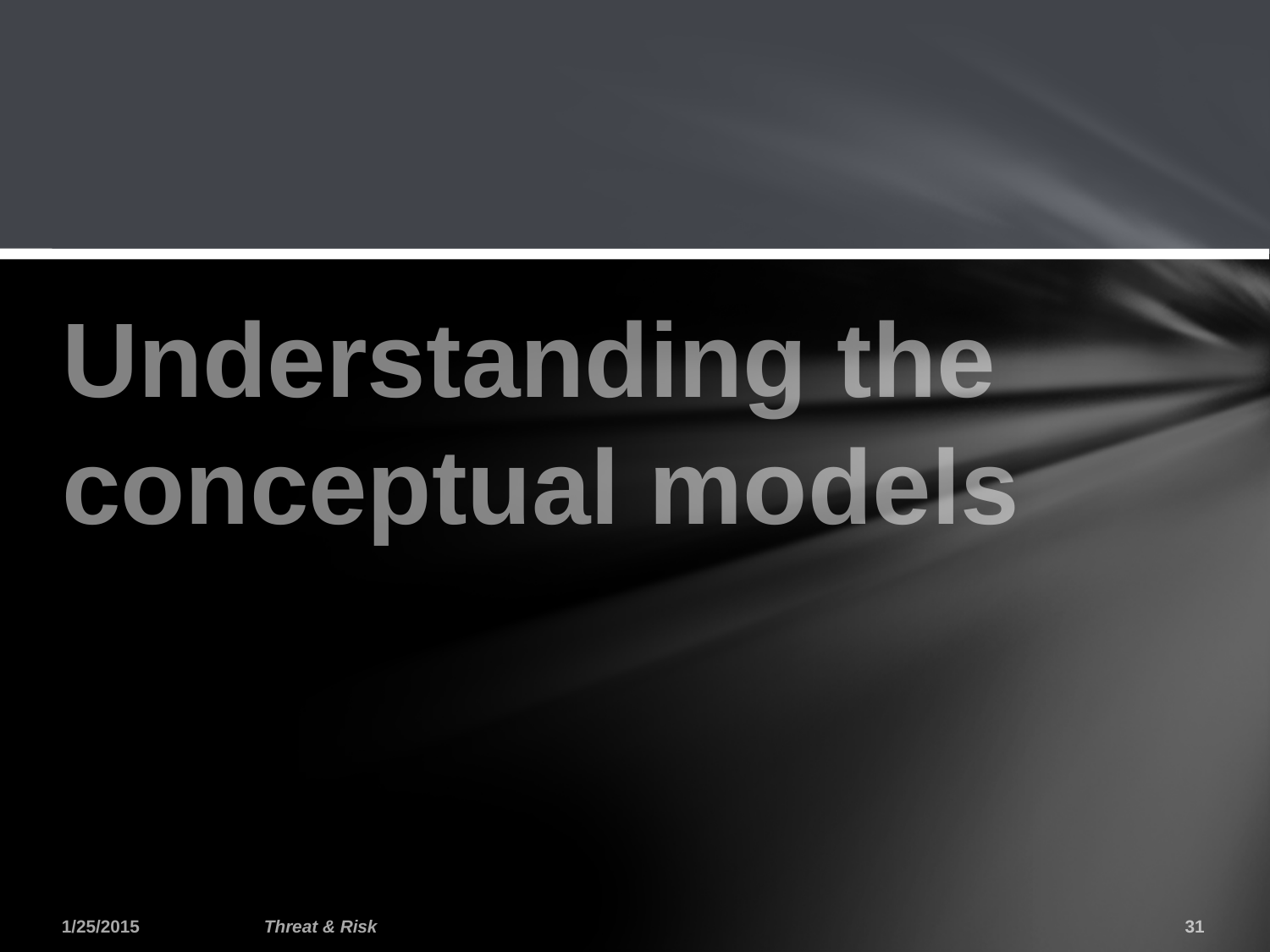

# Understanding the conceptual models

1/25/2015
Threat & Risk
31